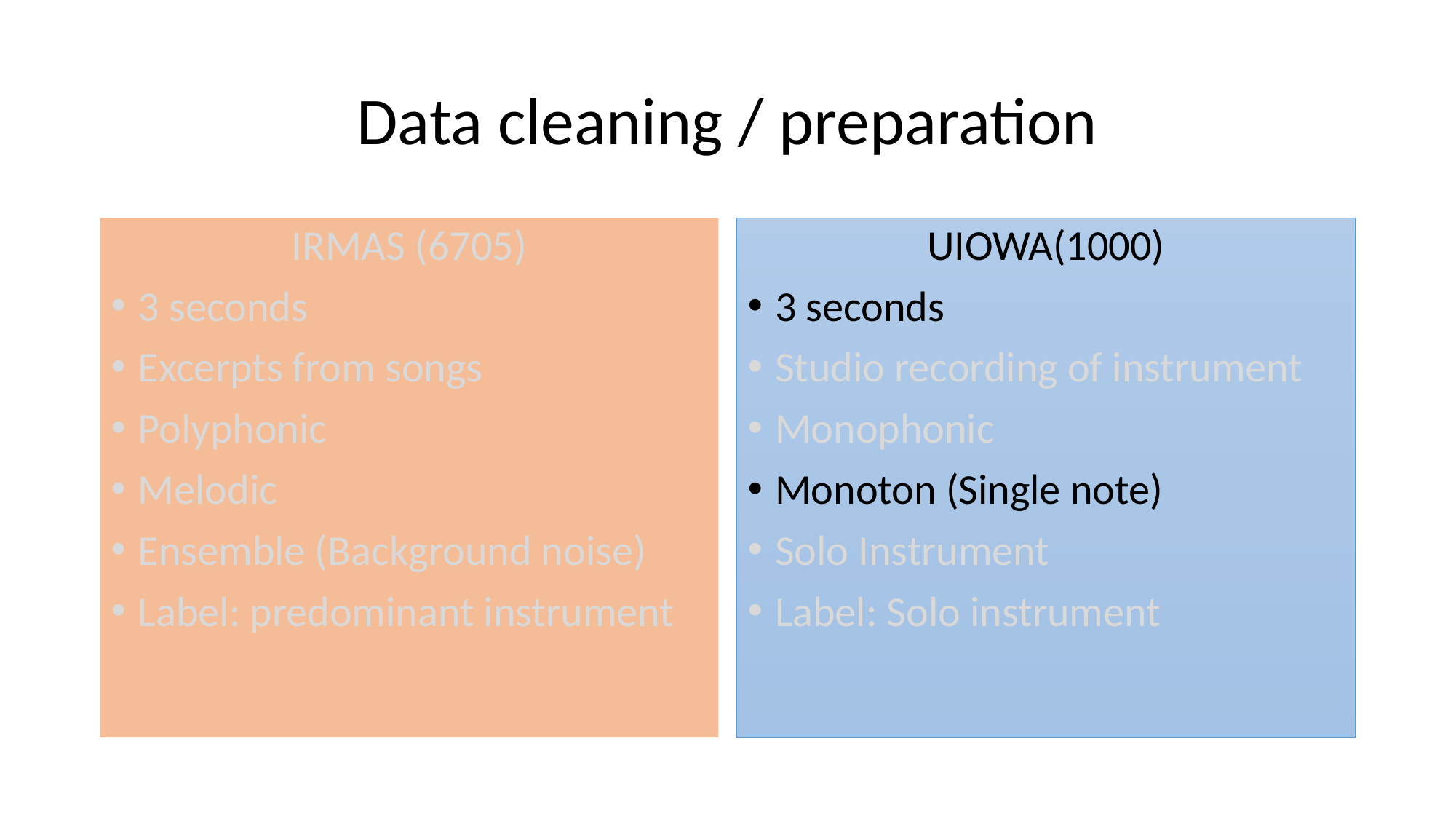

# Data cleaning / preparation
IRMAS (6705)
3 seconds
Excerpts from songs
Polyphonic
Melodic
Ensemble (Background noise)
Label: predominant instrument

UIOWA(1000)
3 seconds
Studio recording of instrument
Monophonic
Monoton (Single note)
Solo Instrument
Label: Solo instrument